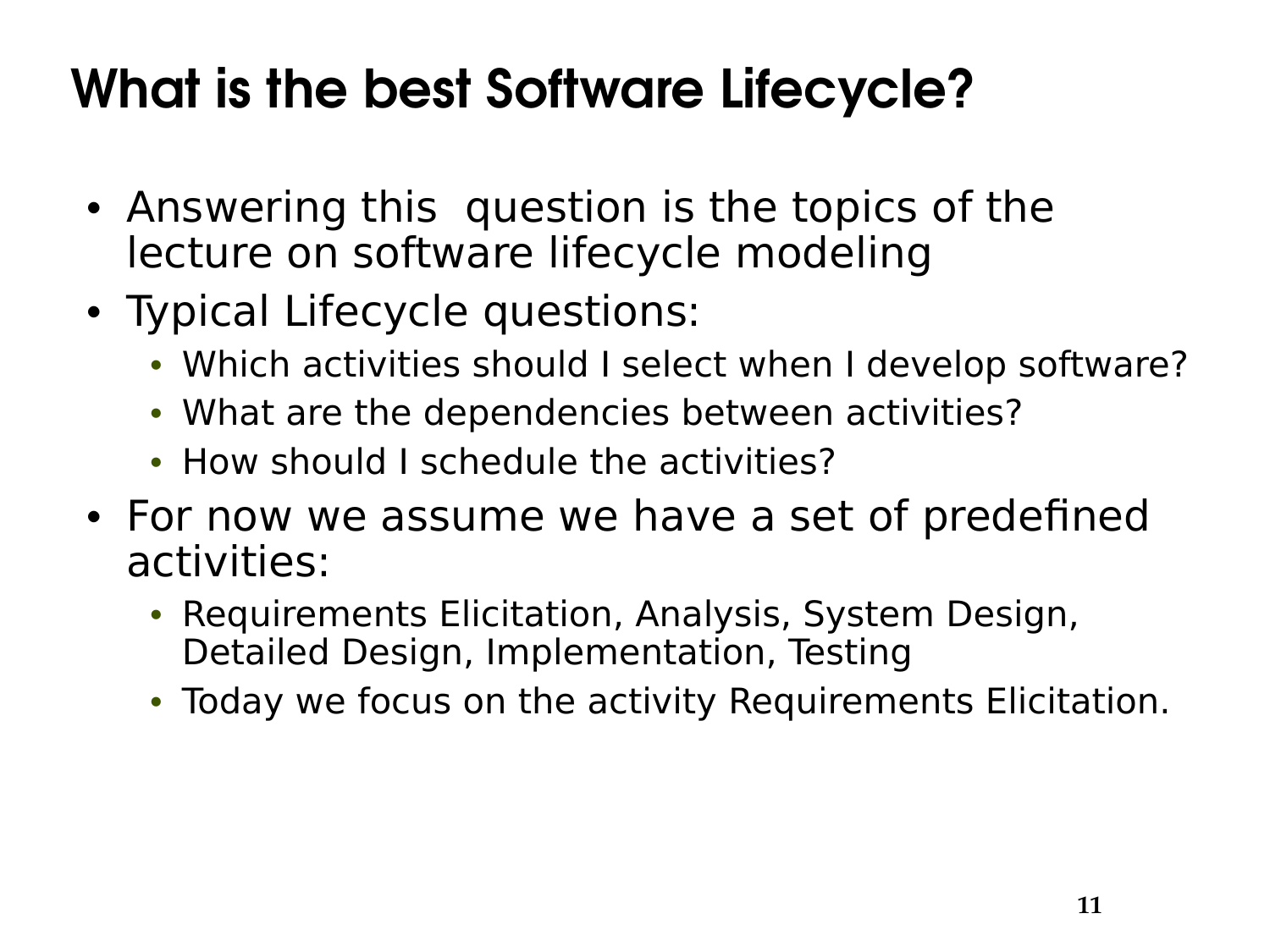

# What is the best Software Lifecycle?
Answering this  question is the topics of the lecture on software lifecycle modeling
Typical Lifecycle questions:
Which activities should I select when I develop software?
What are the dependencies between activities?
How should I schedule the activities?
For now we assume we have a set of predefined activities:
Requirements Elicitation, Analysis, System Design, Detailed Design, Implementation, Testing
Today we focus on the activity Requirements Elicitation.